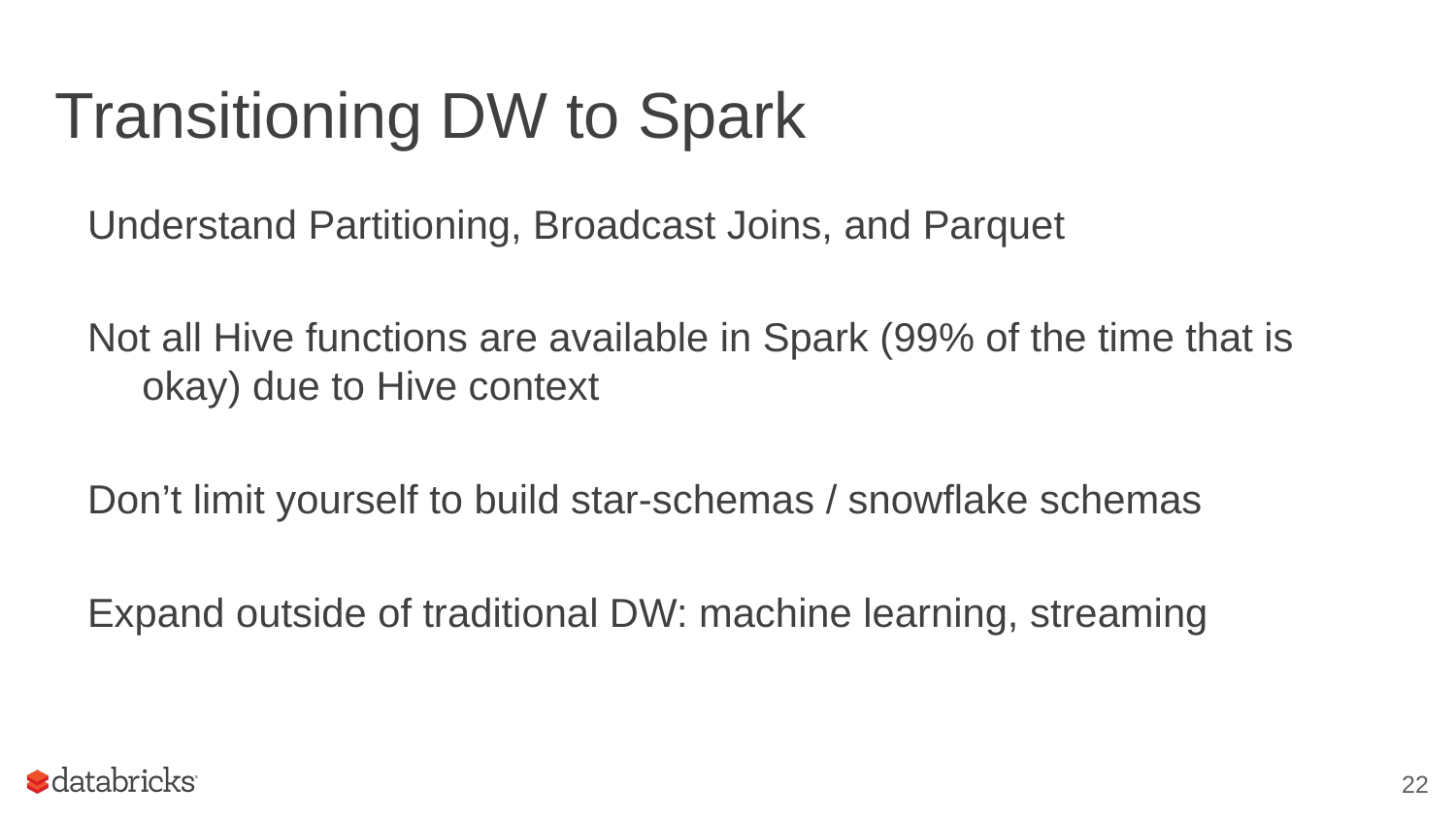

# Transitioning DW to Spark
Understand Partitioning, Broadcast Joins, and Parquet

Not all Hive functions are available in Spark (99% of the time that is okay) due to Hive context

Don’t limit yourself to build star-schemas / snowflake schemas

Expand outside of traditional DW: machine learning, streaming
22